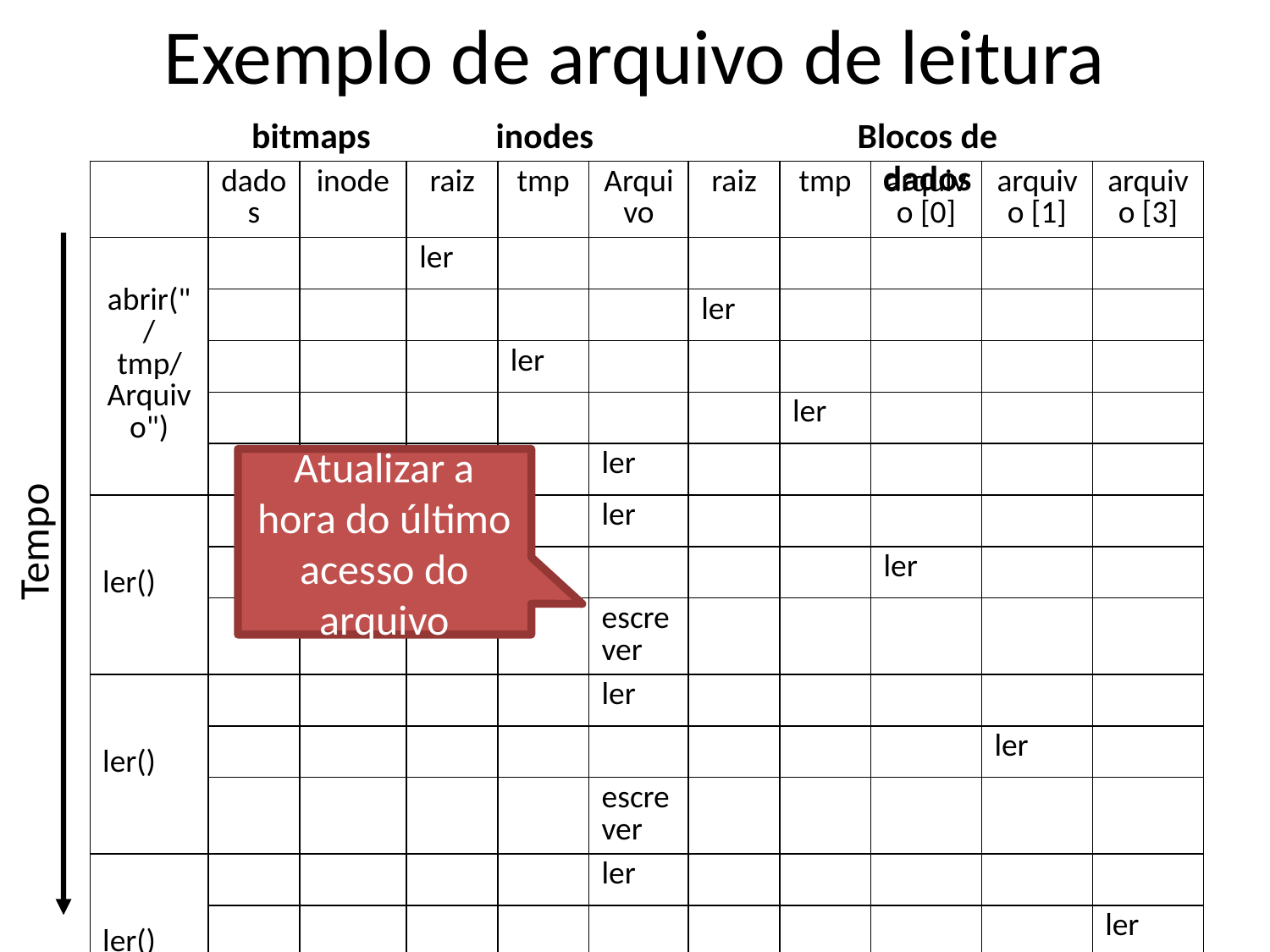

Exemplo de arquivo de leitura
bitmaps
inodes
Blocos de dados
|  | dados | inode | raiz | tmp | Arquivo | raiz | tmp | arquivo [0] | arquivo [1] | arquivo [3] |
| --- | --- | --- | --- | --- | --- | --- | --- | --- | --- | --- |
| abrir("/tmp/Arquivo") |  |  | ler |  |  |  |  |  |  |  |
|  |  |  |  |  |  | ler |  |  |  |  |
|  |  |  |  | ler |  |  |  |  |  |  |
|  |  |  |  |  |  |  | ler |  |  |  |
|  |  |  |  |  | ler |  |  |  |  |  |
| ler() |  |  |  |  | ler |  |  |  |  |  |
|  |  |  |  |  |  |  |  | ler |  |  |
|  |  |  |  |  | escrever |  |  |  |  |  |
| ler() |  |  |  |  | ler |  |  |  |  |  |
|  |  |  |  |  |  |  |  |  | ler |  |
|  |  |  |  |  | escrever |  |  |  |  |  |
| ler() |  |  |  |  | ler |  |  |  |  |  |
|  |  |  |  |  |  |  |  |  |  | ler |
|  |  |  |  |  | escrever |  |  |  |  |  |
Tempo
Atualizar a hora do último acesso do arquivo